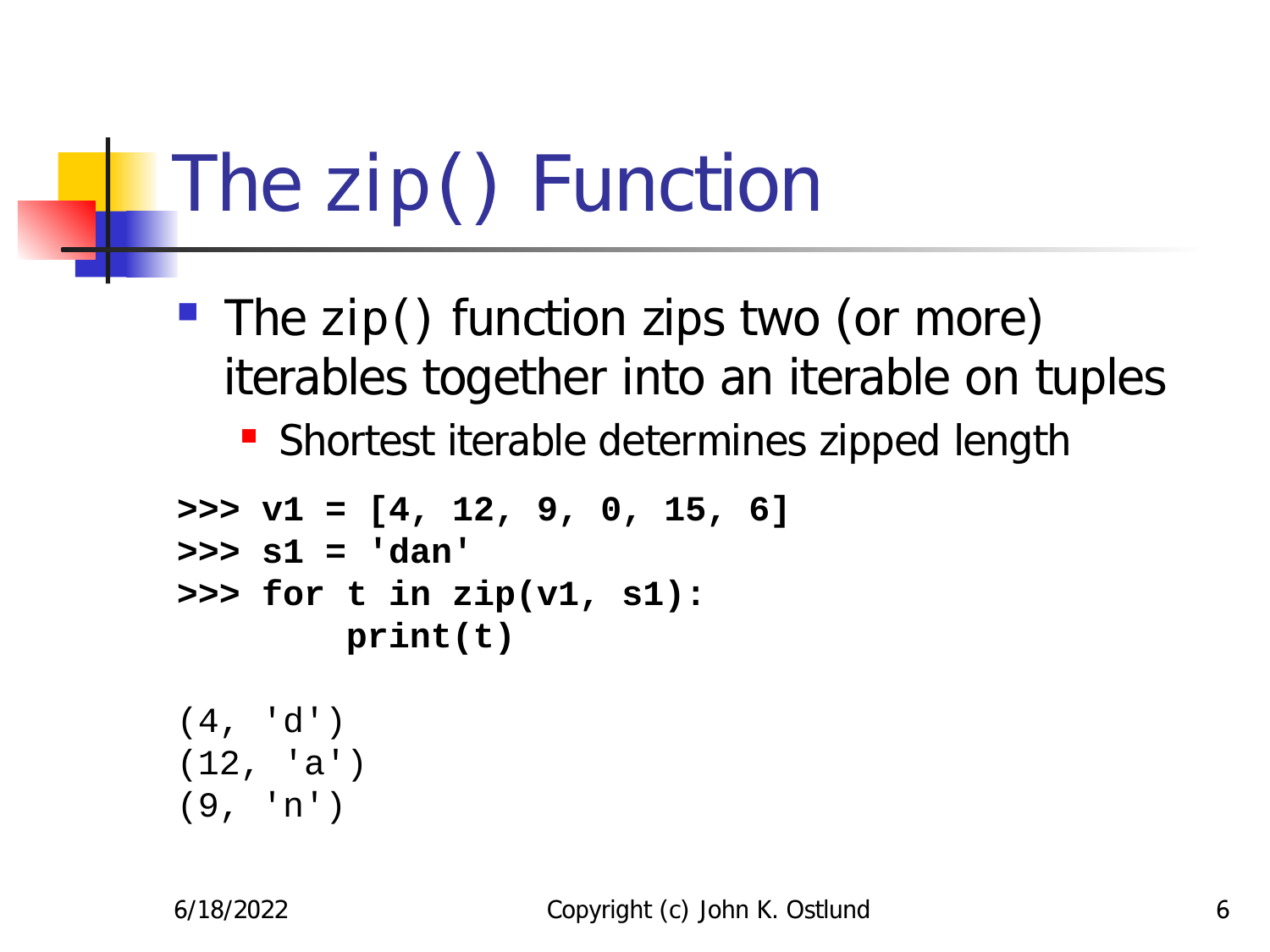

# The zip() Function
The zip() function zips two (or more) iterables together into an iterable on tuples
Shortest iterable determines zipped length

>>> v1 = [4, 12, 9, 0, 15, 6]
>>> s1 = 'dan'
>>> for t in zip(v1, s1):
        print(t)

(4, 'd')
(12, 'a')
(9, 'n')
6/18/2022
Copyright (c) John K. Ostlund
6